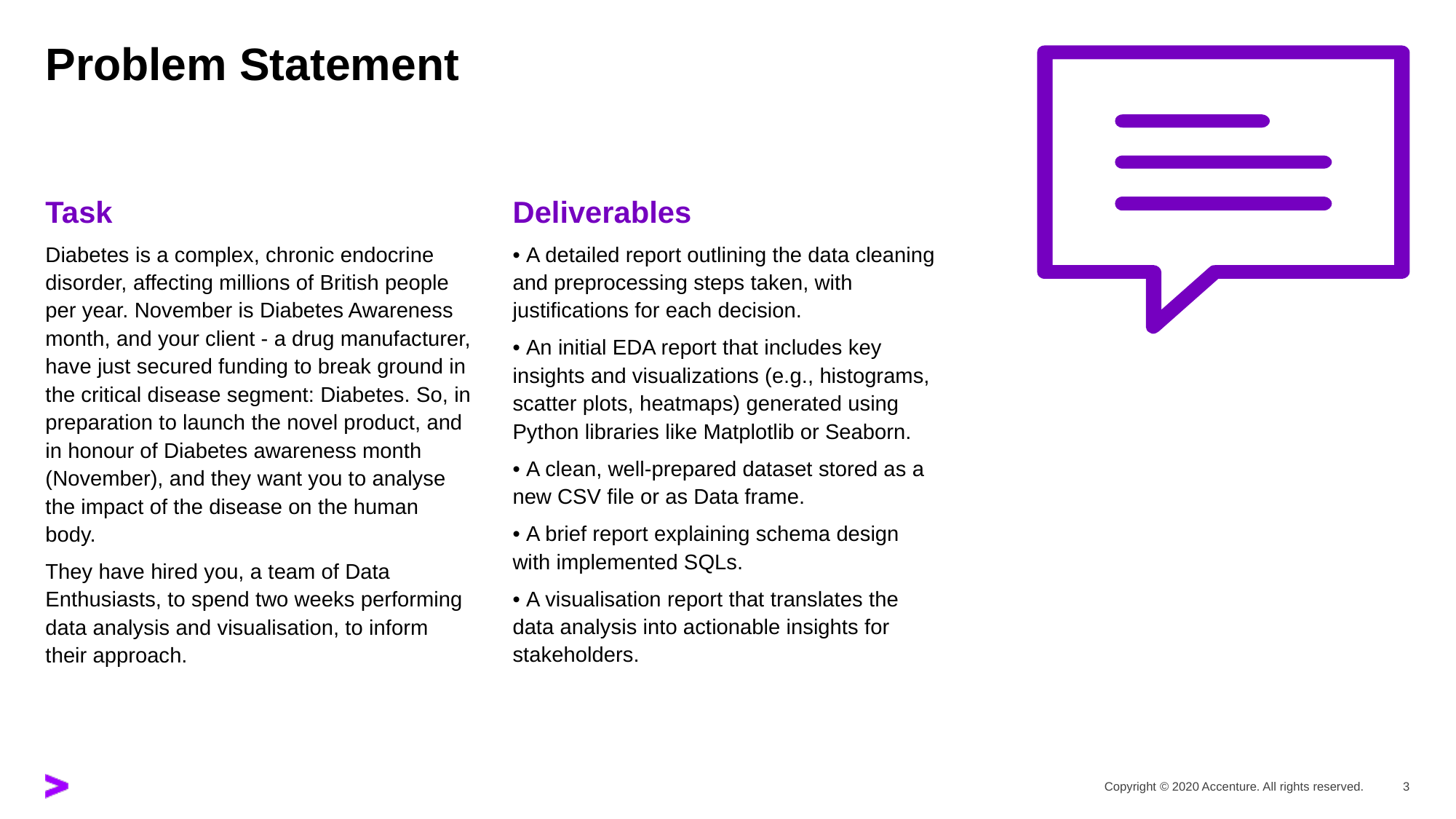

# Problem Statement

Task
Diabetes is a complex, chronic endocrine disorder, affecting millions of British people per year. November is Diabetes Awareness month, and your client - a drug manufacturer, have just secured funding to break ground in the critical disease segment: Diabetes. So, in preparation to launch the novel product, and in honour of Diabetes awareness month (November), and they want you to analyse the impact of the disease on the human body.
They have hired you, a team of Data Enthusiasts, to spend two weeks performing data analysis and visualisation, to inform their approach.
Deliverables
• A detailed report outlining the data cleaning and preprocessing steps taken, with justifications for each decision.
• An initial EDA report that includes key insights and visualizations (e.g., histograms, scatter plots, heatmaps) generated using Python libraries like Matplotlib or Seaborn.
• A clean, well-prepared dataset stored as a new CSV file or as Data frame.
• A brief report explaining schema design with implemented SQLs.
• A visualisation report that translates the data analysis into actionable insights for stakeholders.